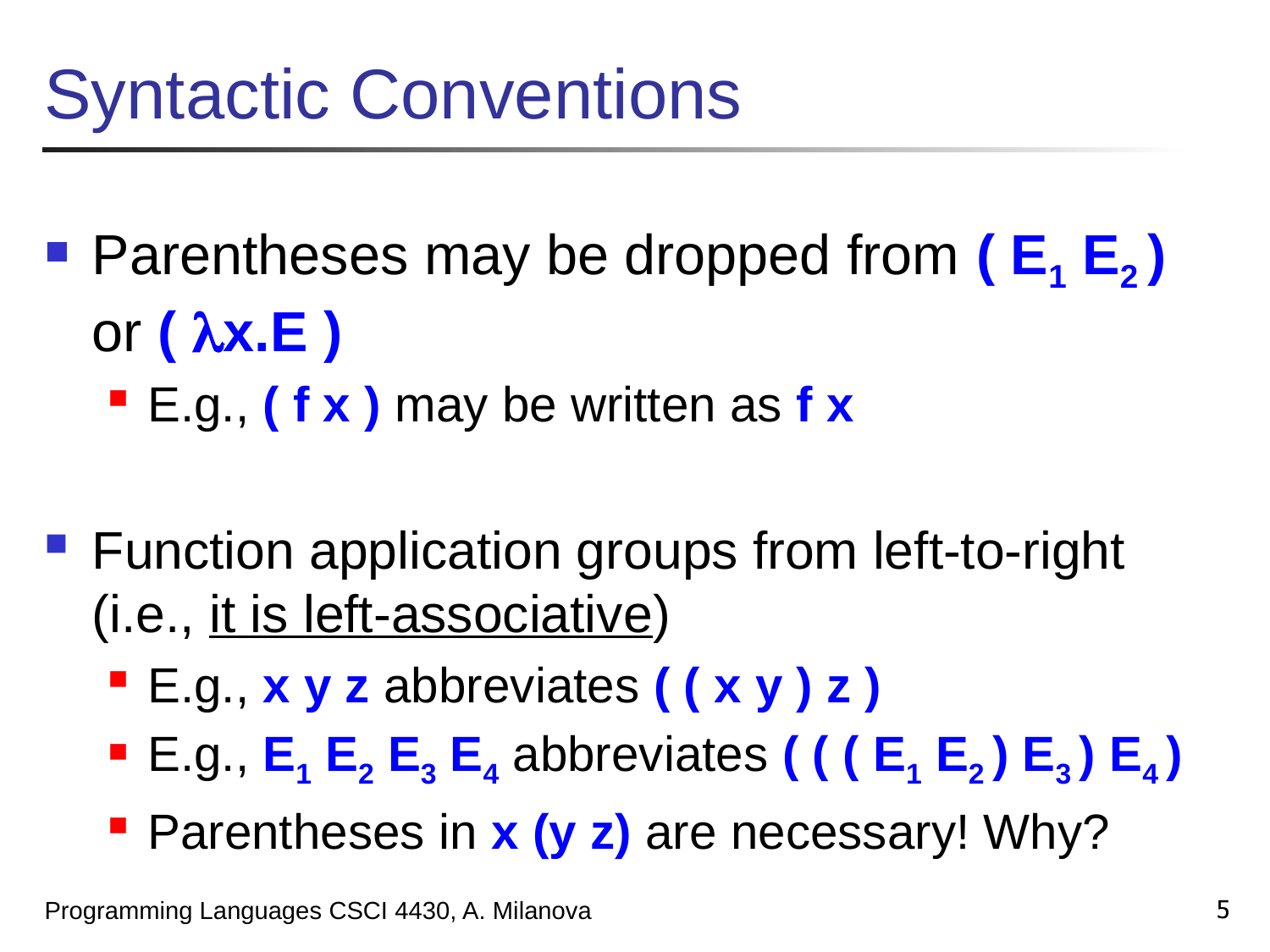

# Syntactic Conventions
Parentheses may be dropped from ( E1 E2 ) or ( λx.E )
E.g., ( f x ) may be written as f x

Function application groups from left-to-right (i.e., it is left-associative)
E.g., x y z abbreviates ( ( x y ) z )
E.g., E1 E2 E3 E4 abbreviates ( ( ( E1 E2 ) E3 ) E4 )
Parentheses in x (y z) are necessary! Why?
5
Programming Languages CSCI 4430, A. Milanova